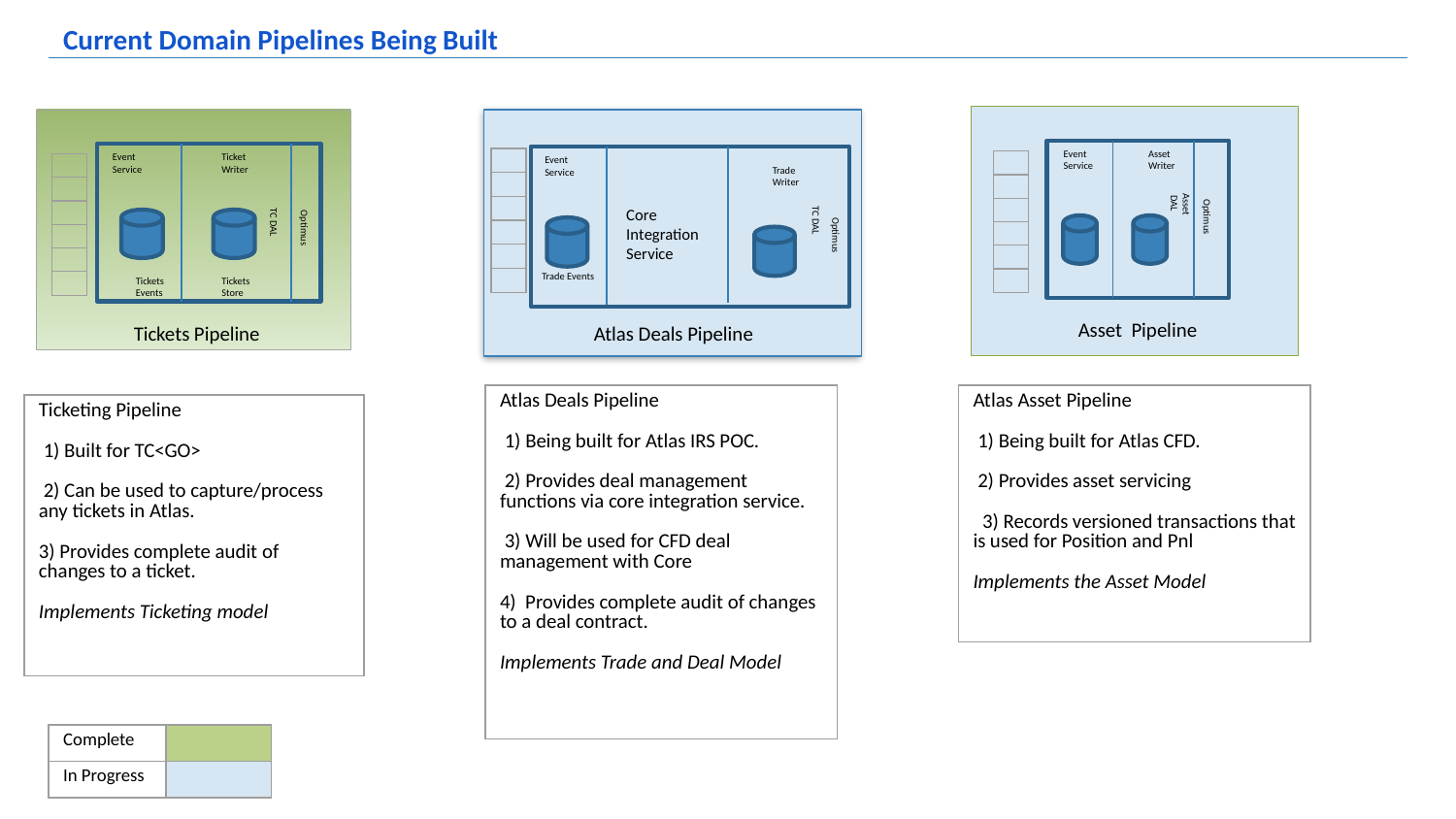

# Current Domain Pipelines Being Built

Event Service
Asset
Writer

Event Service
Ticket
Writer

Event Service
|  |
| --- |
|  |
|  |
|  |
|  |
|  |
|  |
| --- |
|  |
|  |
|  |
|  |
|  |
|  |
| --- |
|  |
|  |
|  |
|  |
|  |
Trade
Writer
Asset  DAL
Core Integration
Service
Optimus
TC DAL
TC DAL

Optimus
Optimus

Trade Events
Tickets
Events
Tickets
Store
Asset  Pipeline
Tickets Pipeline
Atlas Deals Pipeline
| Atlas Deals Pipeline 1) Being built for Atlas IRS POC. 2) Provides deal management functions via core integration service. 3) Will be used for CFD deal management with Core 4) Provides complete audit of changes to a deal contract. Implements Trade and Deal Model |
| --- |
| Atlas Asset Pipeline 1) Being built for Atlas CFD. 2) Provides asset servicing 3) Records versioned transactions that is used for Position and Pnl Implements the Asset Model |
| --- |
| Ticketing Pipeline 1) Built for TC<GO> 2) Can be used to capture/process any tickets in Atlas. 3) Provides complete audit of changes to a ticket. Implements Ticketing model |
| --- |
| Complete |  |
| --- | --- |
| In Progress |  |